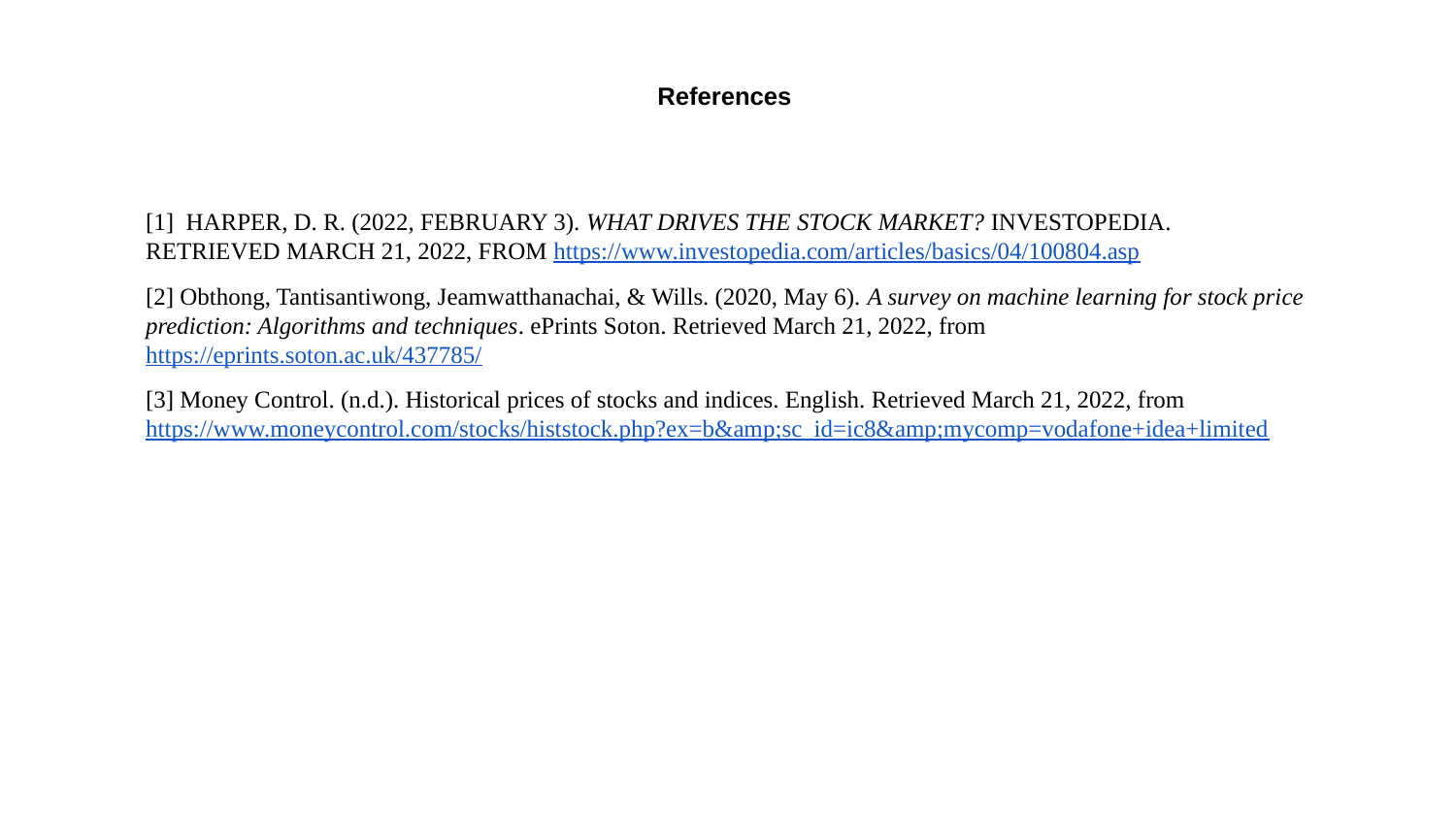

# References
[1]  Harper, D. R. (2022, February 3). What drives the stock market? Investopedia. Retrieved March 21, 2022, from https://www.investopedia.com/articles/basics/04/100804.asp
[2] Obthong, Tantisantiwong, Jeamwatthanachai, & Wills. (2020, May 6). A survey on machine learning for stock price prediction: Algorithms and techniques. ePrints Soton. Retrieved March 21, 2022, from https://eprints.soton.ac.uk/437785/
[3] Money Control. (n.d.). Historical prices of stocks and indices. English. Retrieved March 21, 2022, from https://www.moneycontrol.com/stocks/histstock.php?ex=b&amp;sc_id=ic8&amp;mycomp=vodafone+idea+limited